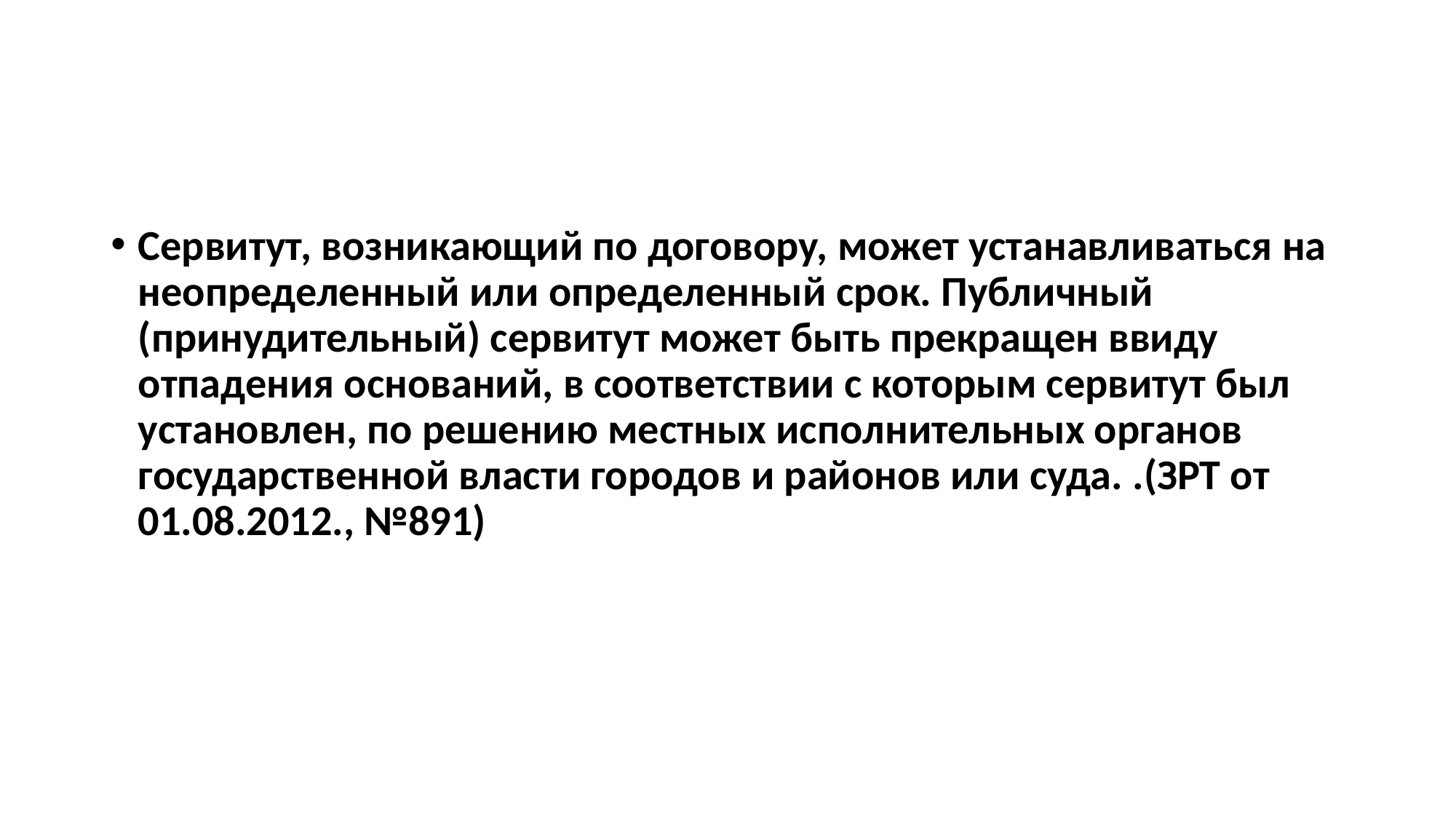

#
Сервитут, возникающий по договору, может устанавливаться на неопределенный или определенный срок. Публичный (принудительный) сервитут может быть прекращен ввиду отпадения оснований, в соответствии с которым сервитут был установлен, по решению местных исполнительных органов государственной власти городов и районов или суда. .(ЗРТ от 01.08.2012., №891)